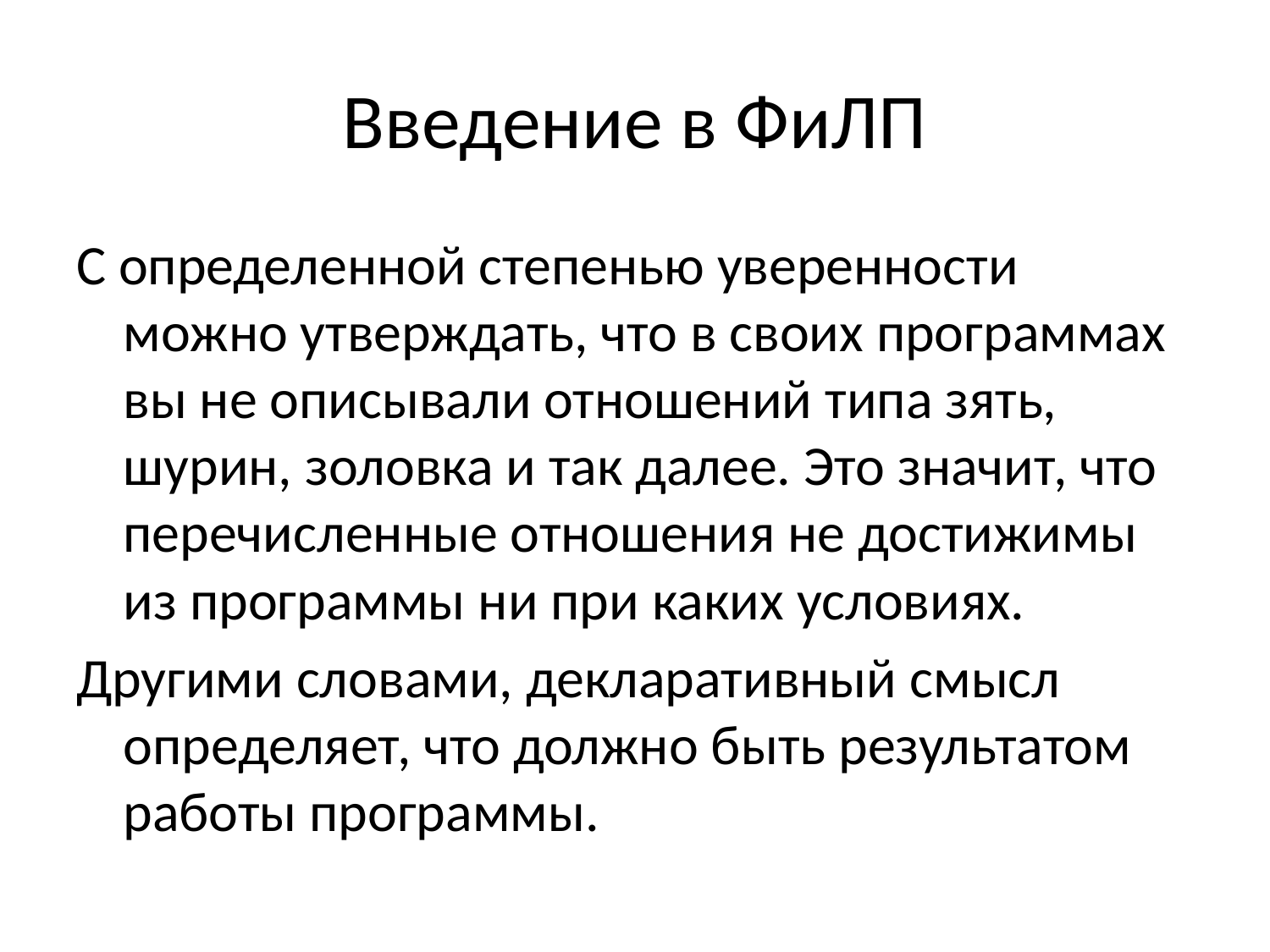

# Введение в ФиЛП
С определенной степенью уверенности можно утверждать, что в своих программах вы не описывали отношений типа зять, шурин, золовка и так далее. Это значит, что перечисленные отношения не достижимы из программы ни при каких условиях.
Другими словами, декларативный смысл определяет, что должно быть результатом работы программы.